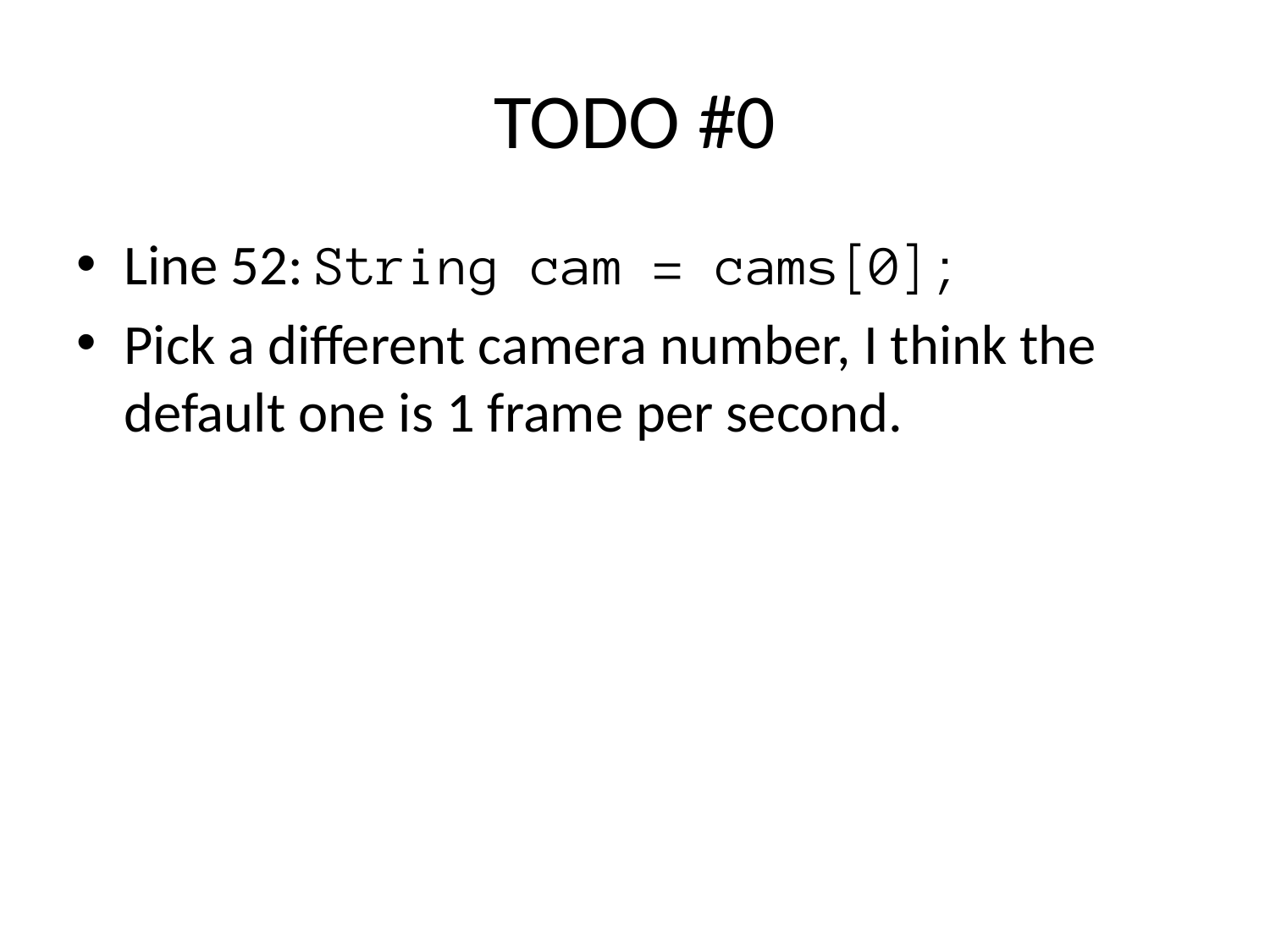

# TODO #0
Line 52: String cam = cams[0];
Pick a different camera number, I think the default one is 1 frame per second.